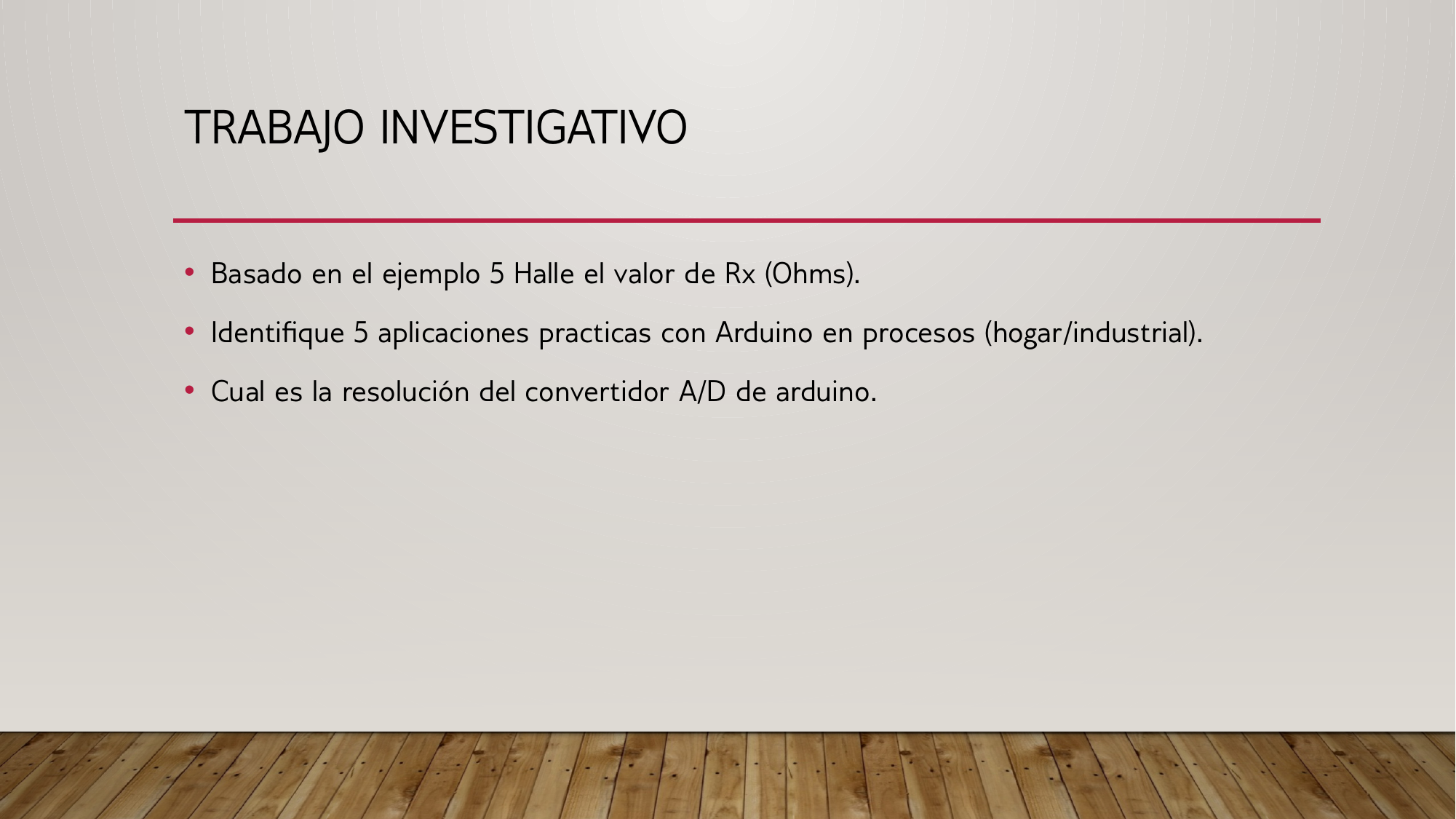

# Trabajo investigativo
Basado en el ejemplo 5 Halle el valor de Rx (Ohms).
Identifique 5 aplicaciones practicas con Arduino en procesos (hogar/industrial).
Cual es la resolución del convertidor A/D de arduino.